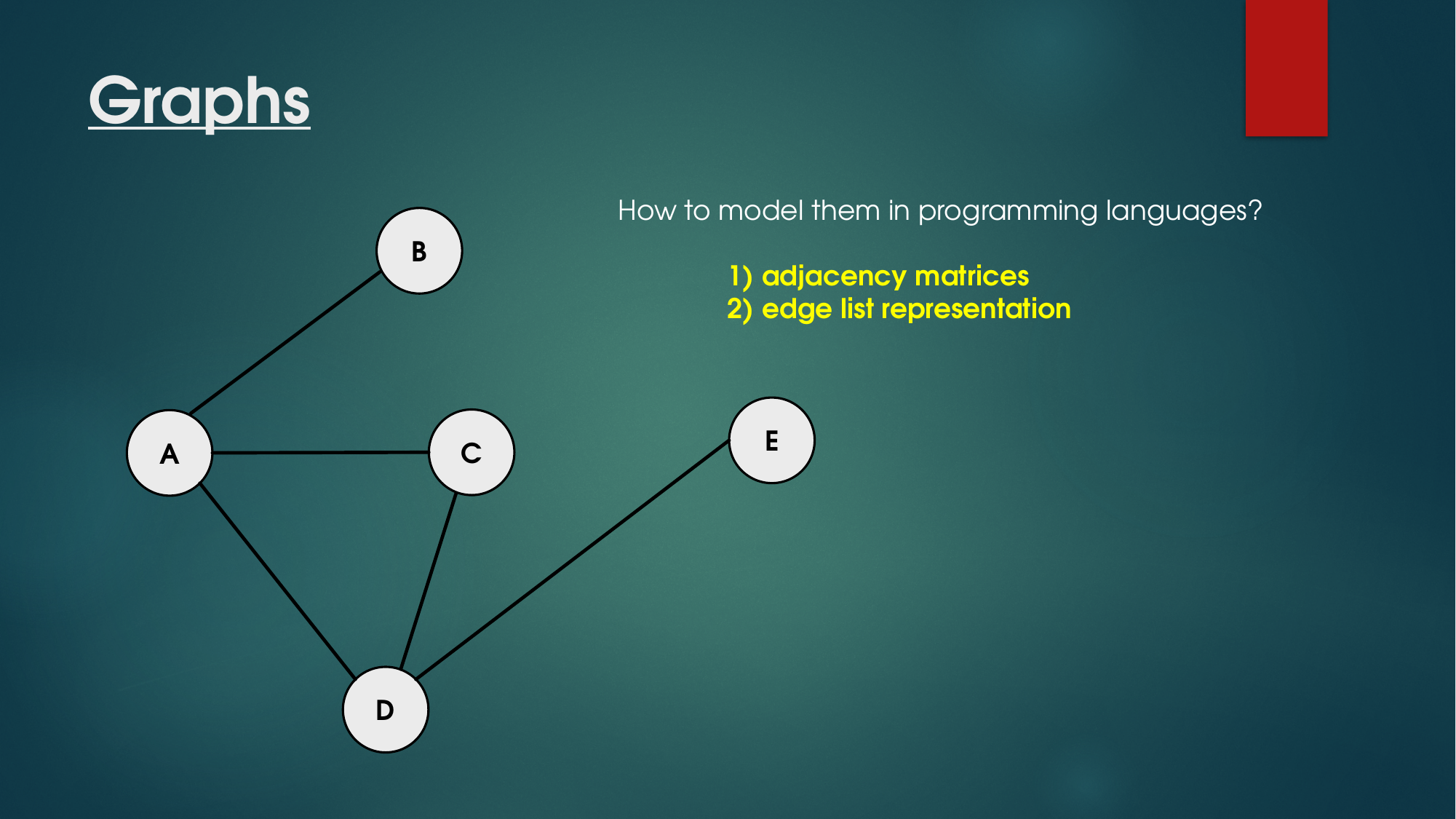

# Graphs
How to model them in programming languages?

	1) adjacency matrices
	2) edge list representation
B
E
C
A
D